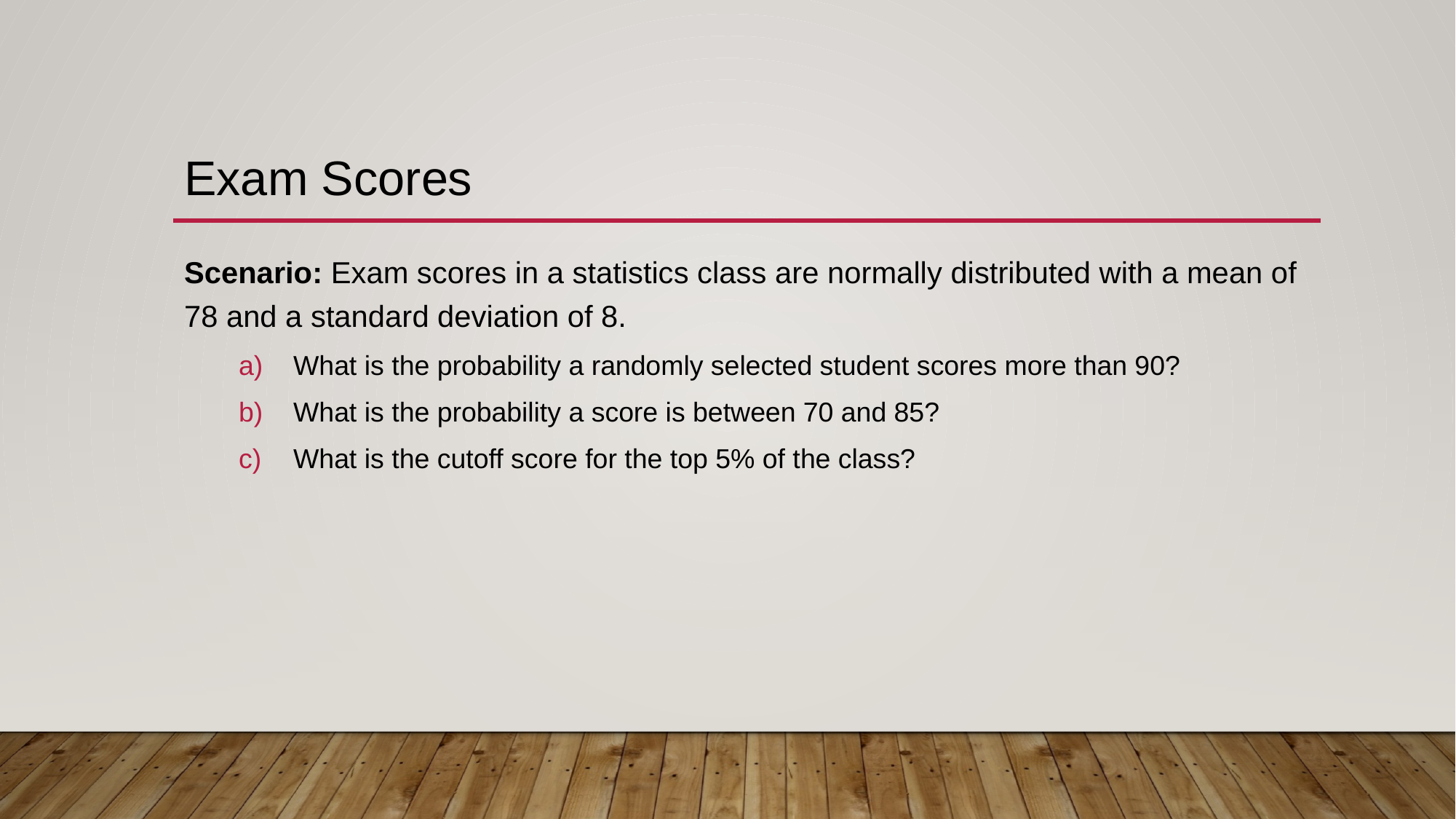

# Exam Scores
Scenario: Exam scores in a statistics class are normally distributed with a mean of 78 and a standard deviation of 8.
What is the probability a randomly selected student scores more than 90?
What is the probability a score is between 70 and 85?
What is the cutoff score for the top 5% of the class?